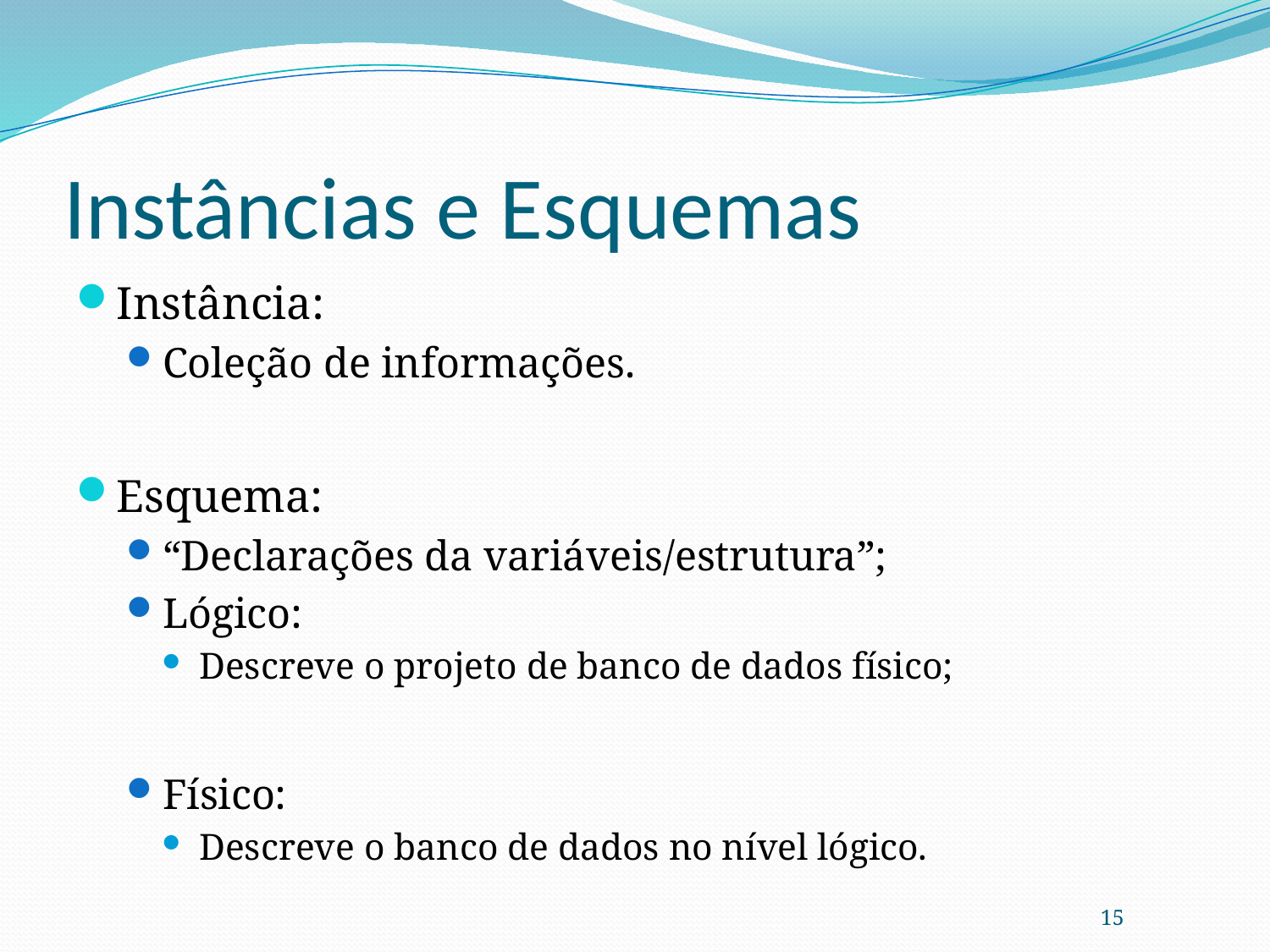

# Instâncias e Esquemas
Instância:
Coleção de informações.

Esquema:
“Declarações da variáveis/estrutura”;
Lógico:
Descreve o projeto de banco de dados físico;

Físico:
Descreve o banco de dados no nível lógico.
15